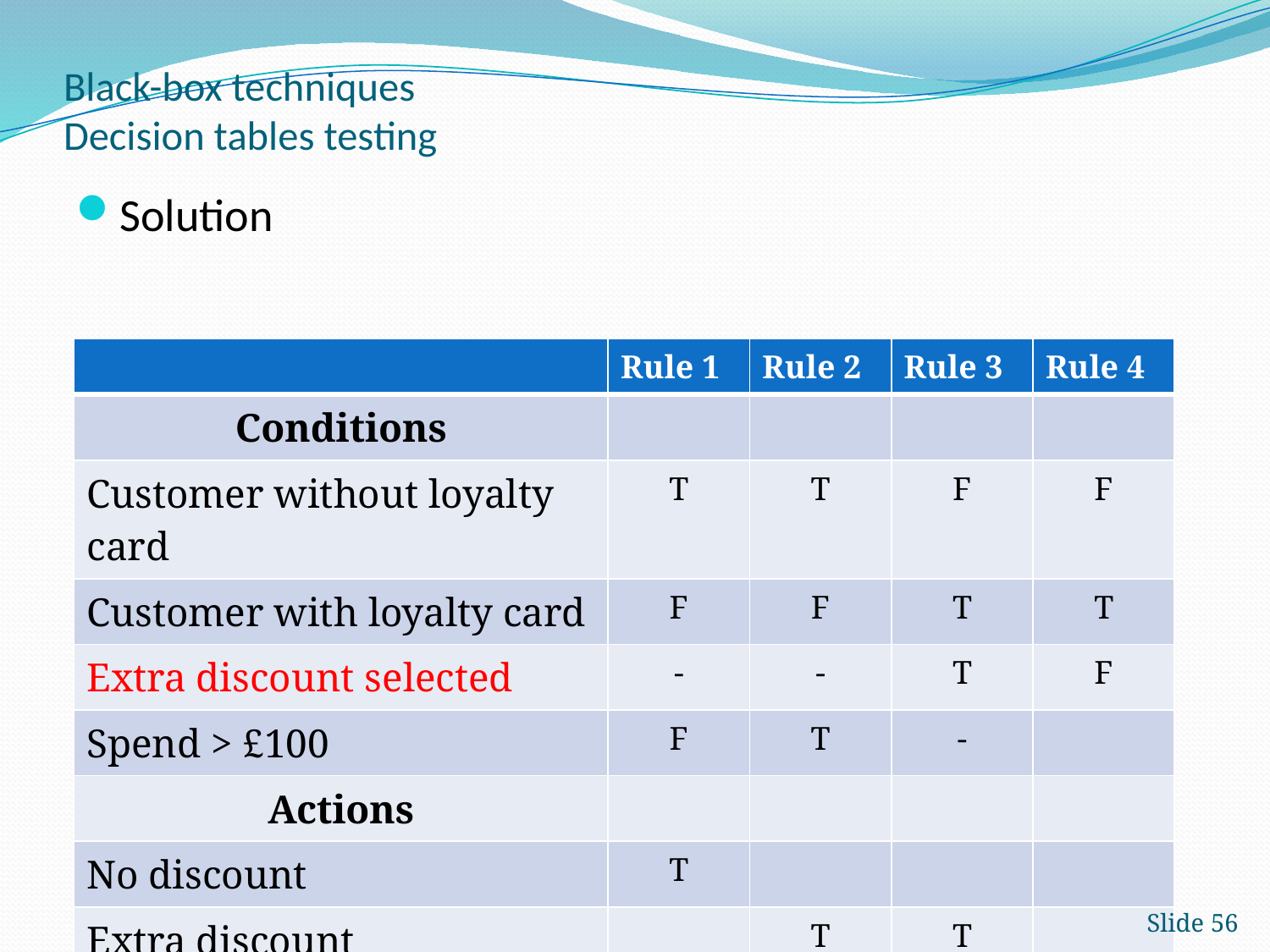

# Black-box techniques Decision tables testing
Solution
|  | Rule 1 | Rule 2 | Rule 3 | Rule 4 |
| --- | --- | --- | --- | --- |
| Conditions |  |  |  |  |
| Customer without loyalty card | T | T | F | F |
| Customer with loyalty card | F | F | T | T |
| Extra discount selected | - | - | T | F |
| Spend > £100 | F | T | - |  |
| Actions |  |  |  |  |
| No discount | T |  |  |  |
| Extra discount |  | T | T |  |
| Loyalty points |  |  |  | T |
Slide 56